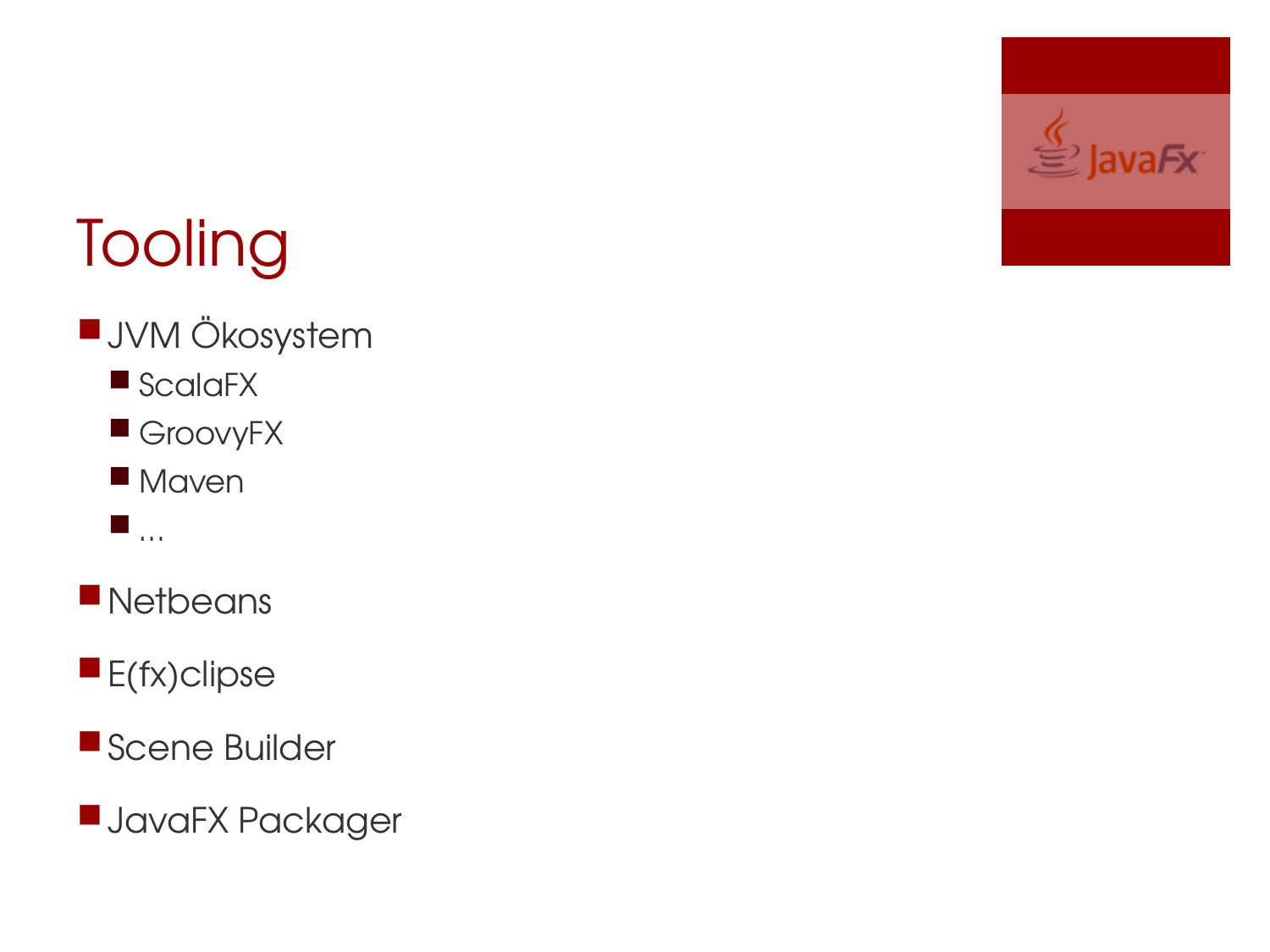

# Tooling
JVM Ökosystem
ScalaFX
GroovyFX
Maven
…
Netbeans
E(fx)clipse
Scene Builder
JavaFX Packager